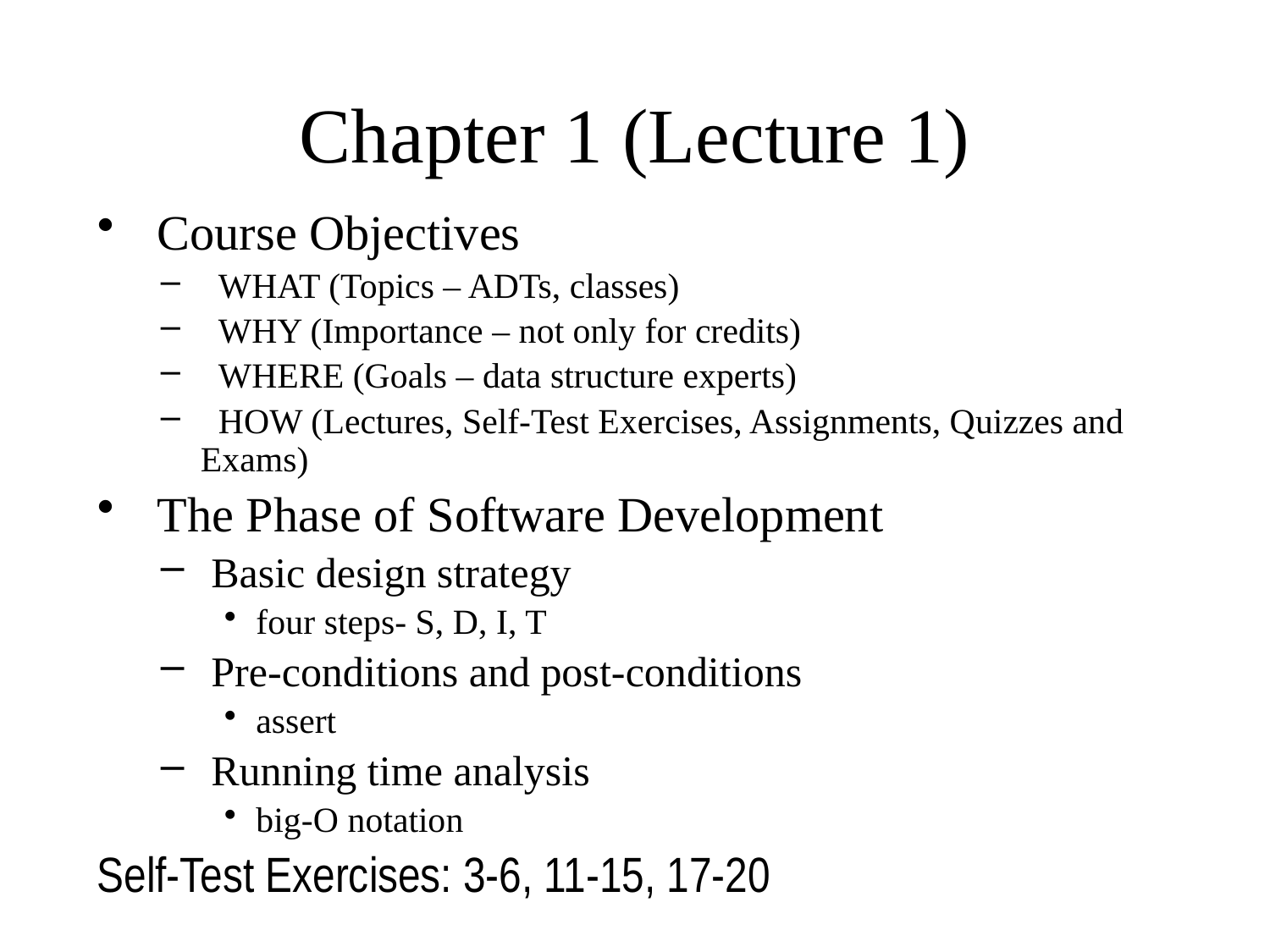

# Chapter 1 (Lecture 1)
 Course Objectives
  WHAT (Topics – ADTs, classes)
  WHY (Importance – not only for credits)
  WHERE (Goals – data structure experts)
  HOW (Lectures, Self-Test Exercises, Assignments, Quizzes and Exams)
 The Phase of Software Development
 Basic design strategy
four steps- S, D, I, T
 Pre-conditions and post-conditions
assert
 Running time analysis
big-O notation
Self-Test Exercises: 3-6, 11-15, 17-20